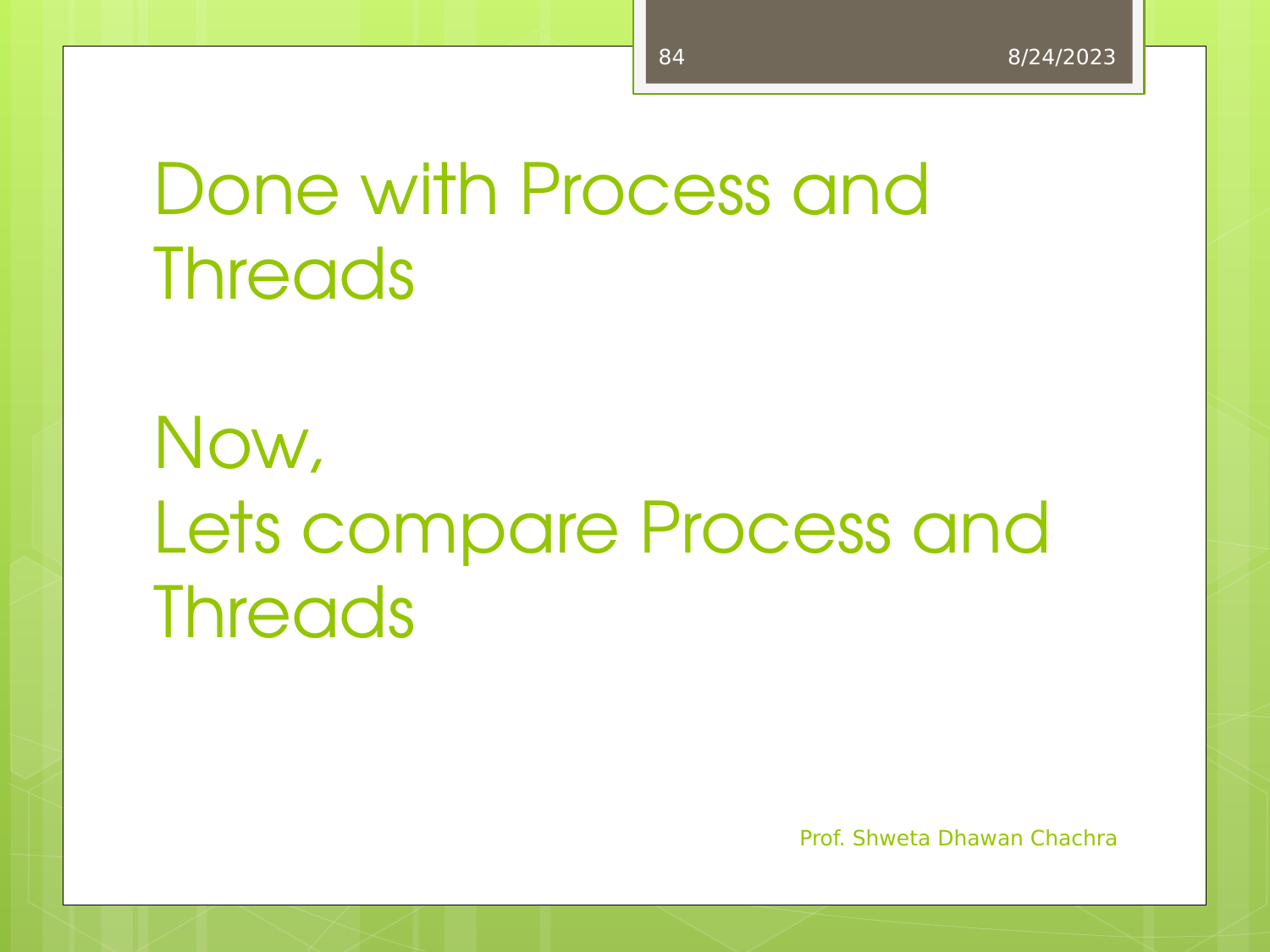

84
8/24/2023
# Done with Process and Threads Now, Lets compare Process and Threads
Prof. Shweta Dhawan Chachra